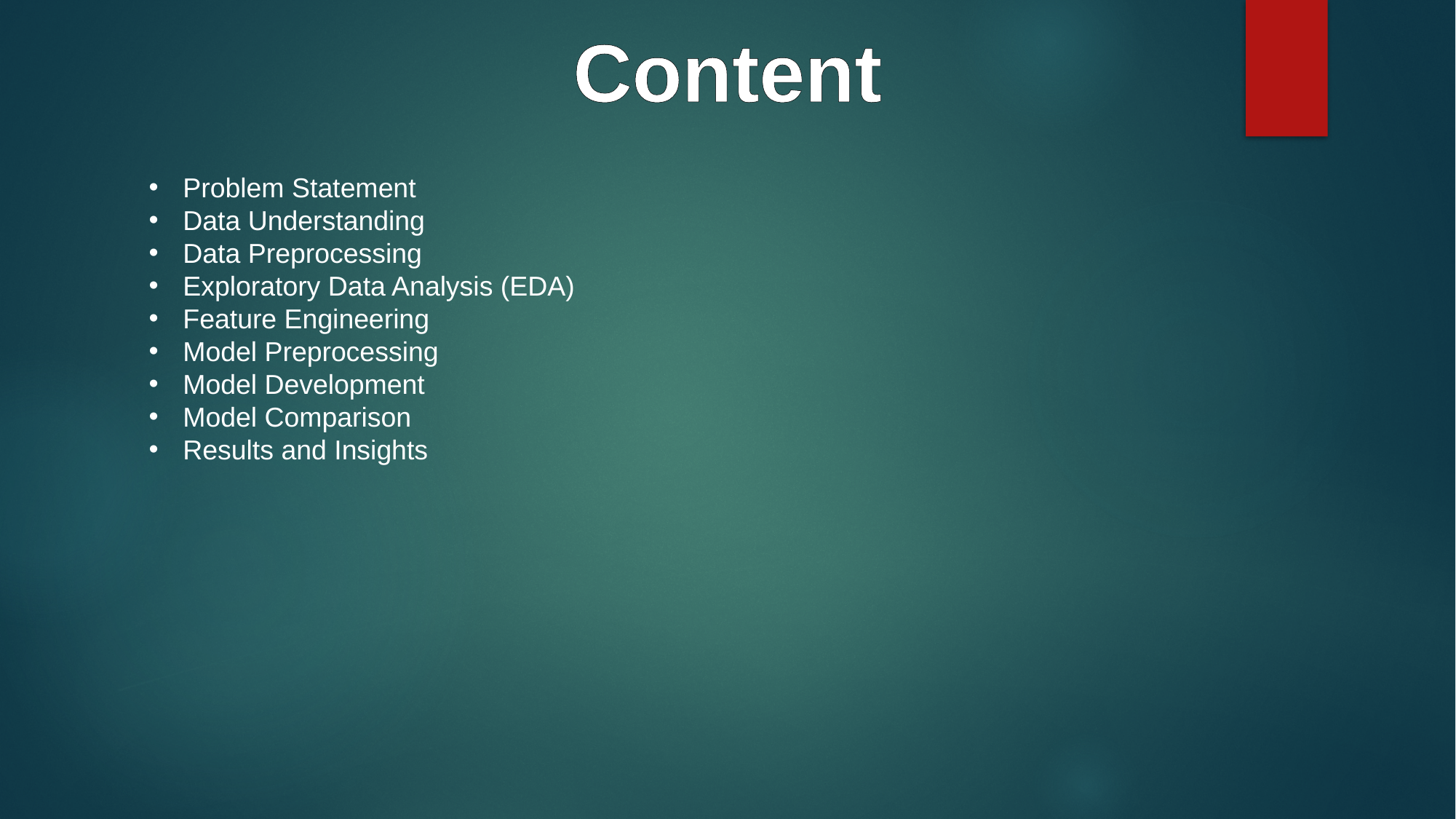

Content
Problem Statement
Data Understanding
Data Preprocessing
Exploratory Data Analysis (EDA)
Feature Engineering
Model Preprocessing
Model Development
Model Comparison
Results and Insights